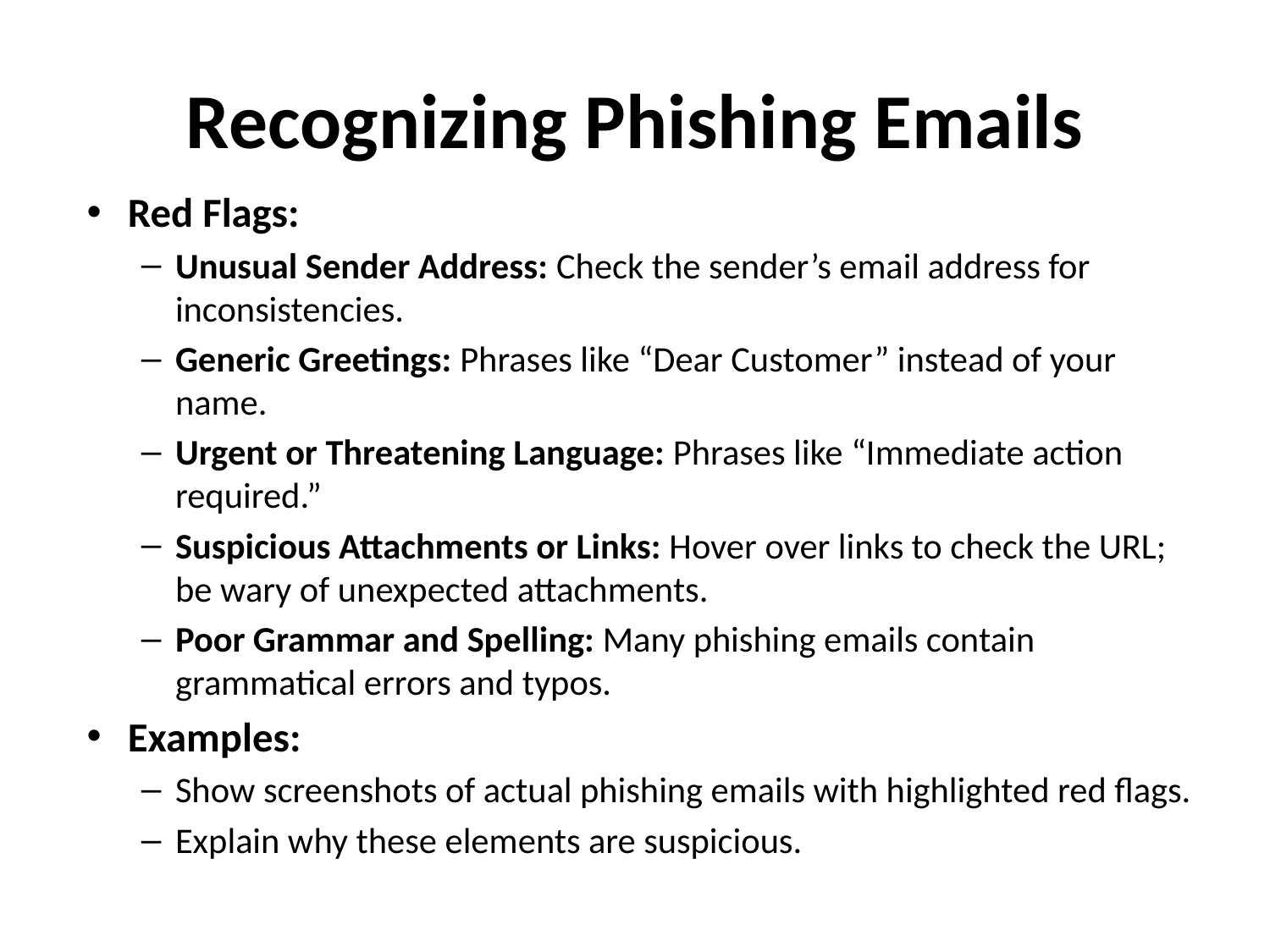

# Recognizing Phishing Emails
Red Flags:
Unusual Sender Address: Check the sender’s email address for inconsistencies.
Generic Greetings: Phrases like “Dear Customer” instead of your name.
Urgent or Threatening Language: Phrases like “Immediate action required.”
Suspicious Attachments or Links: Hover over links to check the URL; be wary of unexpected attachments.
Poor Grammar and Spelling: Many phishing emails contain grammatical errors and typos.
Examples:
Show screenshots of actual phishing emails with highlighted red flags.
Explain why these elements are suspicious.